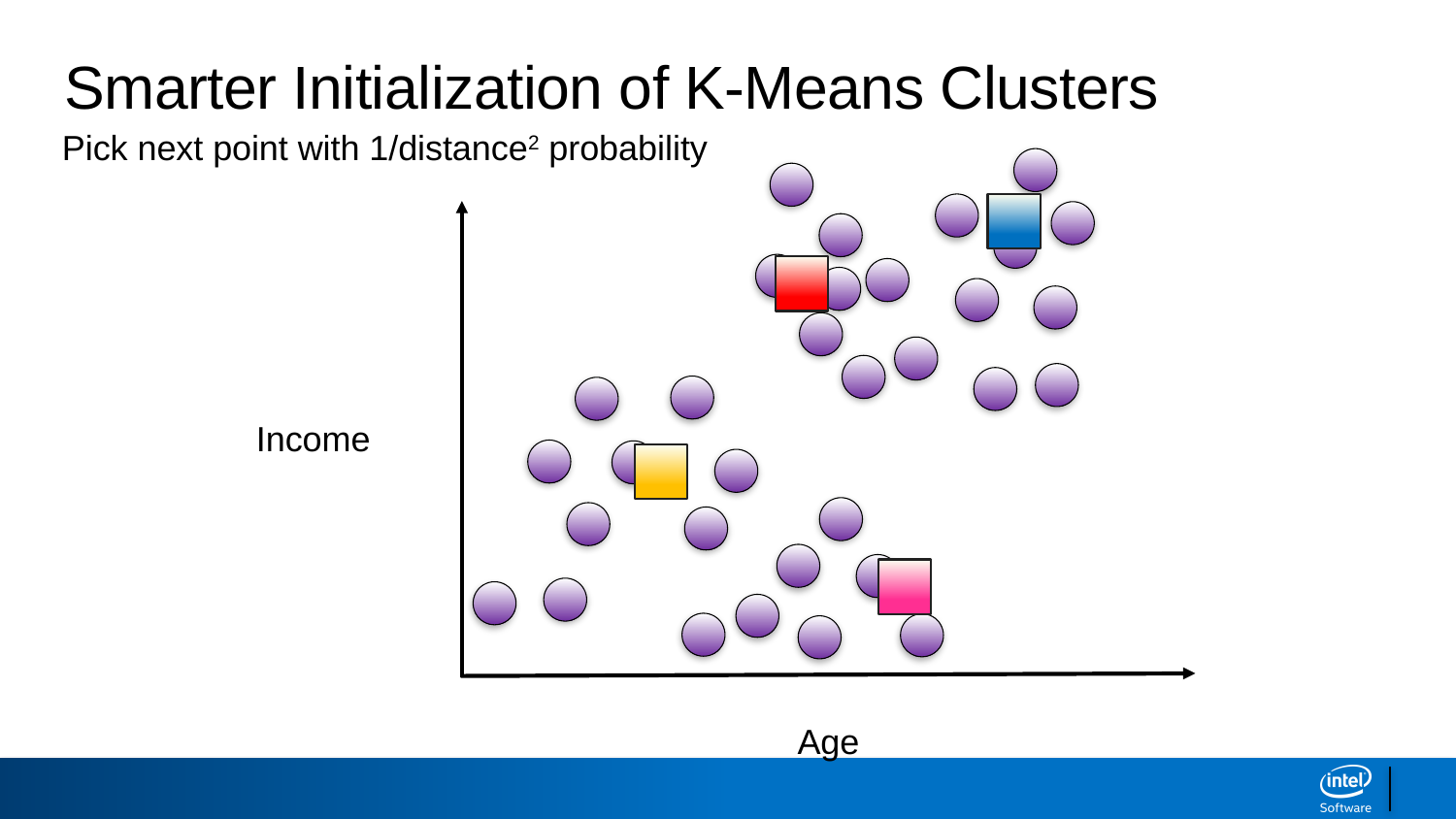

Smarter Initialization of K-Means Clusters
Pick next point with 1/distance2 probability

Income

Age